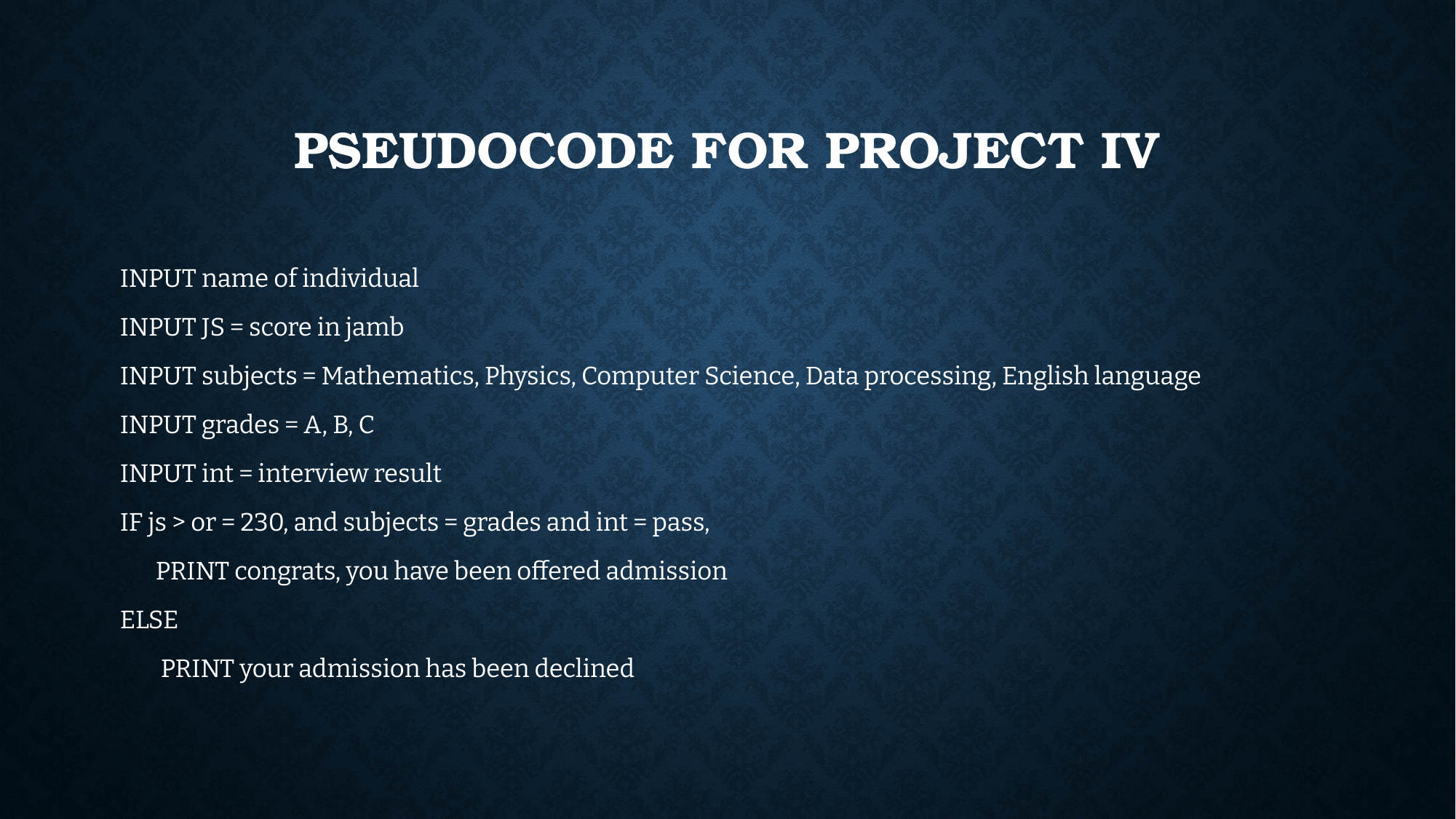

# PSEUDOCODE FOR PROJECT IV
INPUT name of individual
INPUT JS = score in jamb
INPUT subjects = Mathematics, Physics, Computer Science, Data processing, English language
INPUT grades = A, B, C
INPUT int = interview result
IF js > or = 230, and subjects = grades and int = pass,
       PRINT congrats, you have been offered admission
ELSE
        PRINT your admission has been declined